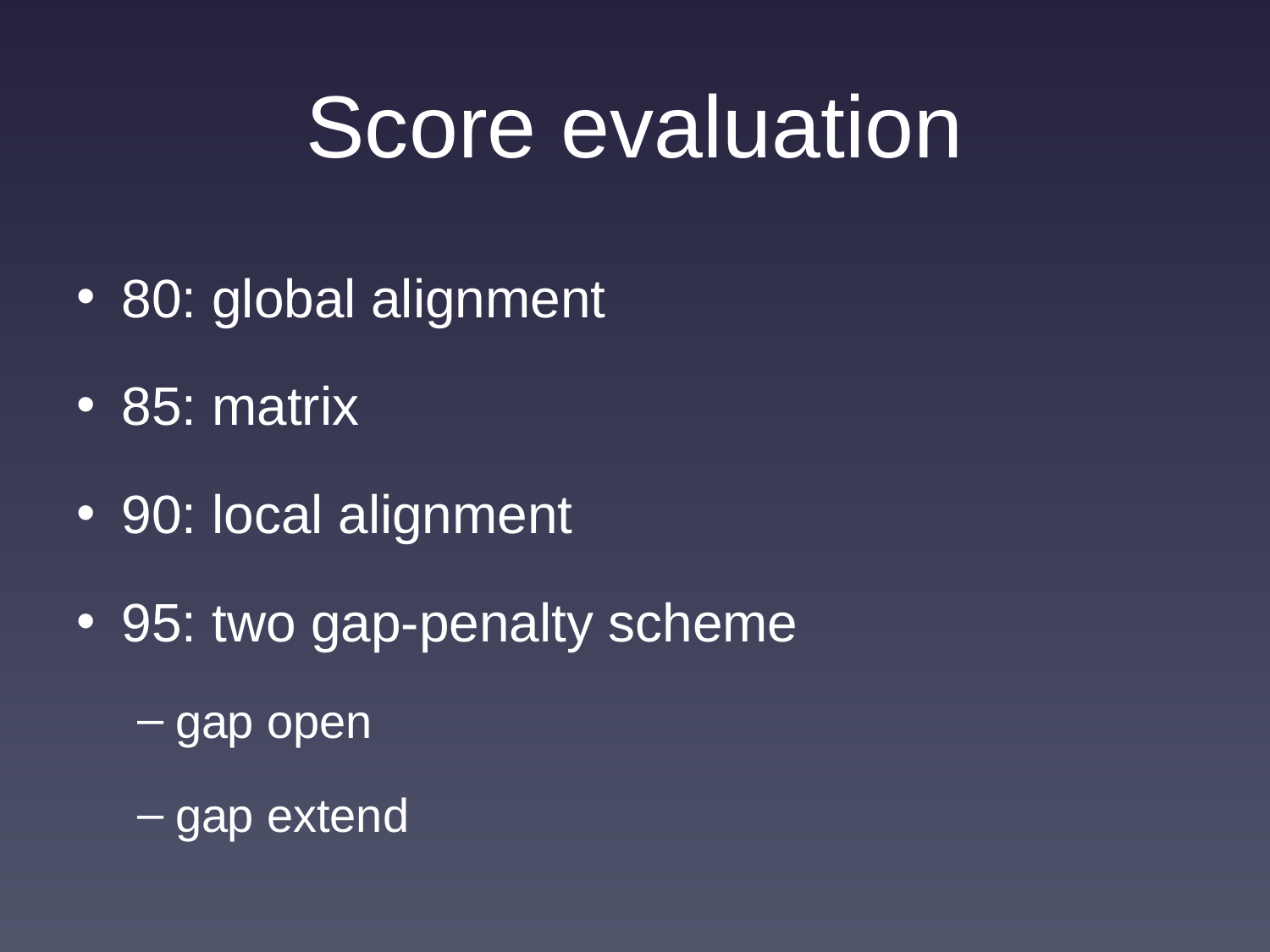

# Score evaluation
80: global alignment
85: matrix
90: local alignment
95: two gap-penalty scheme
gap open
gap extend